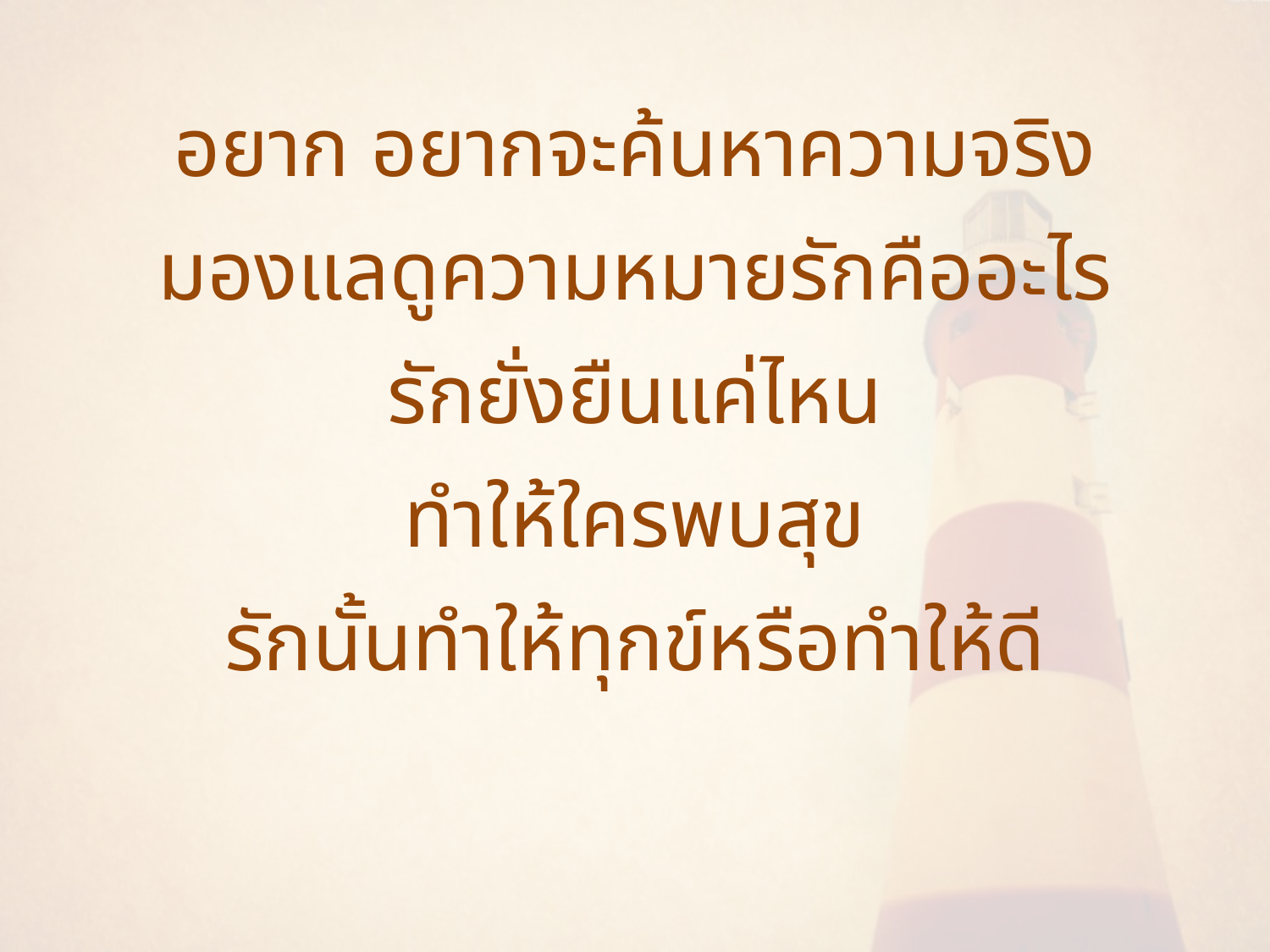

อยาก อยากจะค้นหาความจริง
มองแลดูความหมายรักคืออะไร
รักยั่งยืนแค่ไหน
ทำให้ใครพบสุข
รักนั้นทำให้ทุกข์หรือทำให้ดี